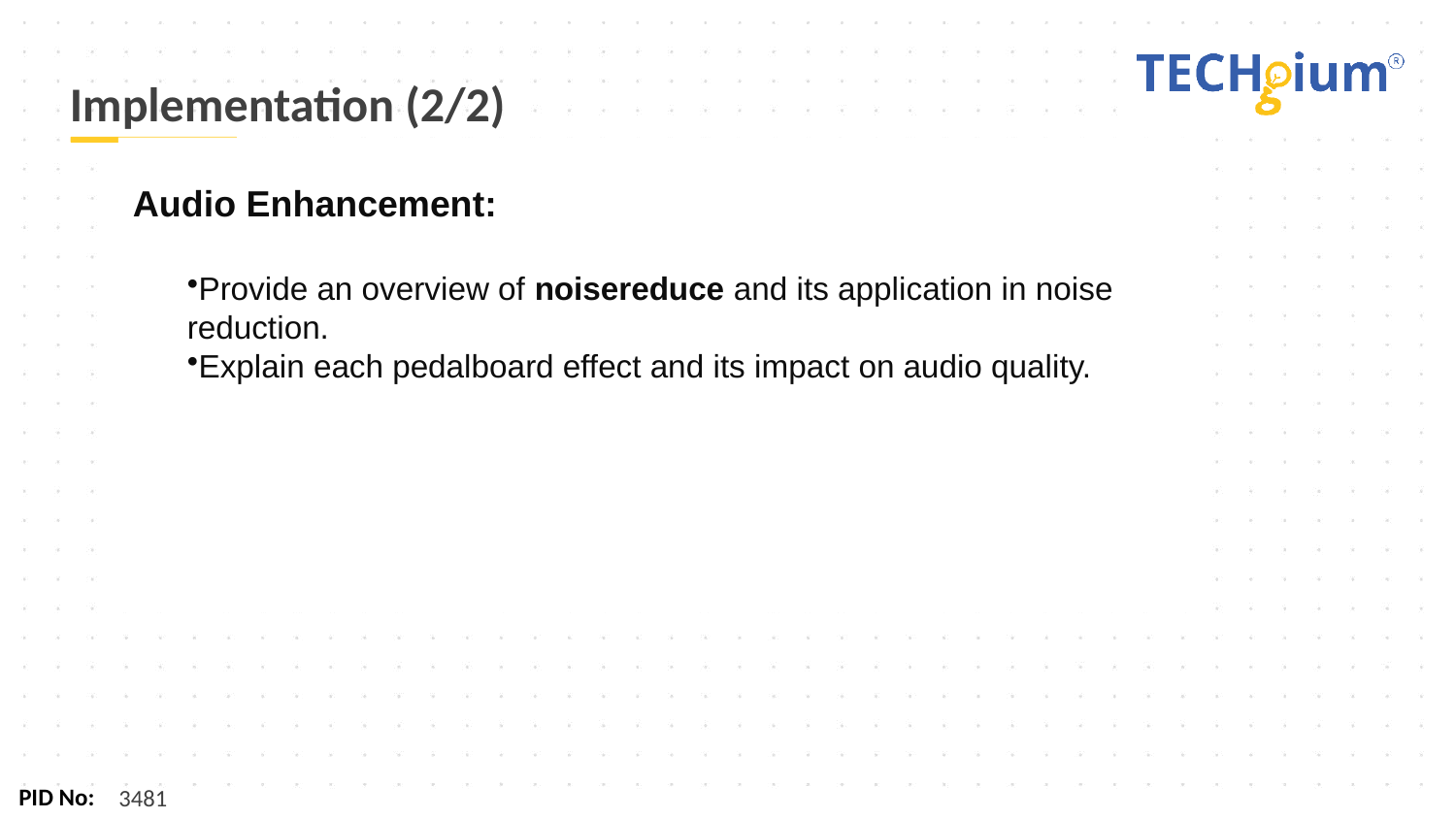

# Implementation (2/2)
Audio Enhancement:

Provide an overview of noisereduce and its application in noise reduction.
Explain each pedalboard effect and its impact on audio quality.

3481